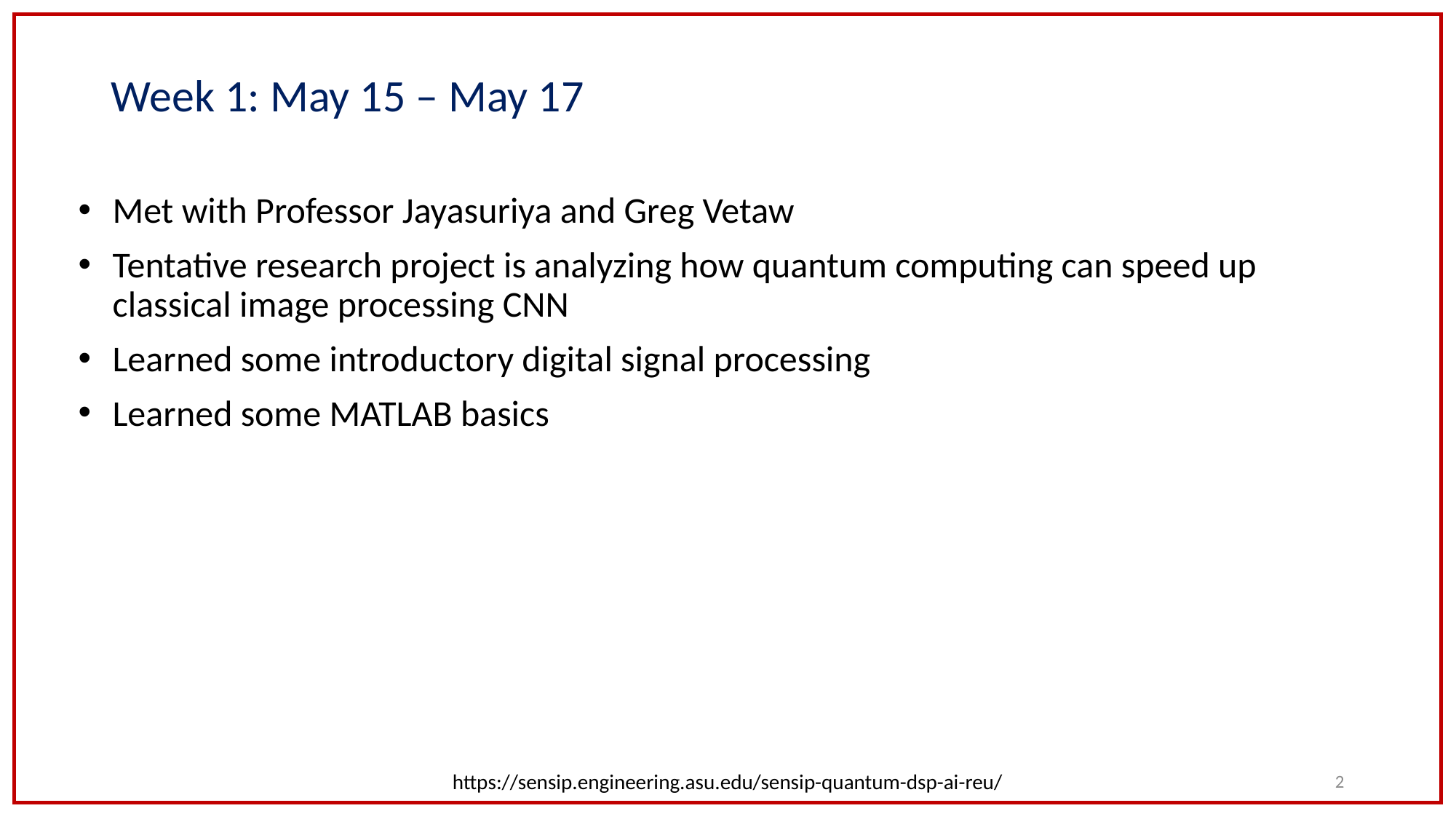

# Week 1: May 15 – May 17

Met with Professor Jayasuriya and Greg Vetaw
Tentative research project is analyzing how quantum computing can speed up classical image processing CNN
Learned some introductory digital signal processing
Learned some MATLAB basics
https://sensip.engineering.asu.edu/sensip-quantum-dsp-ai-reu/
2